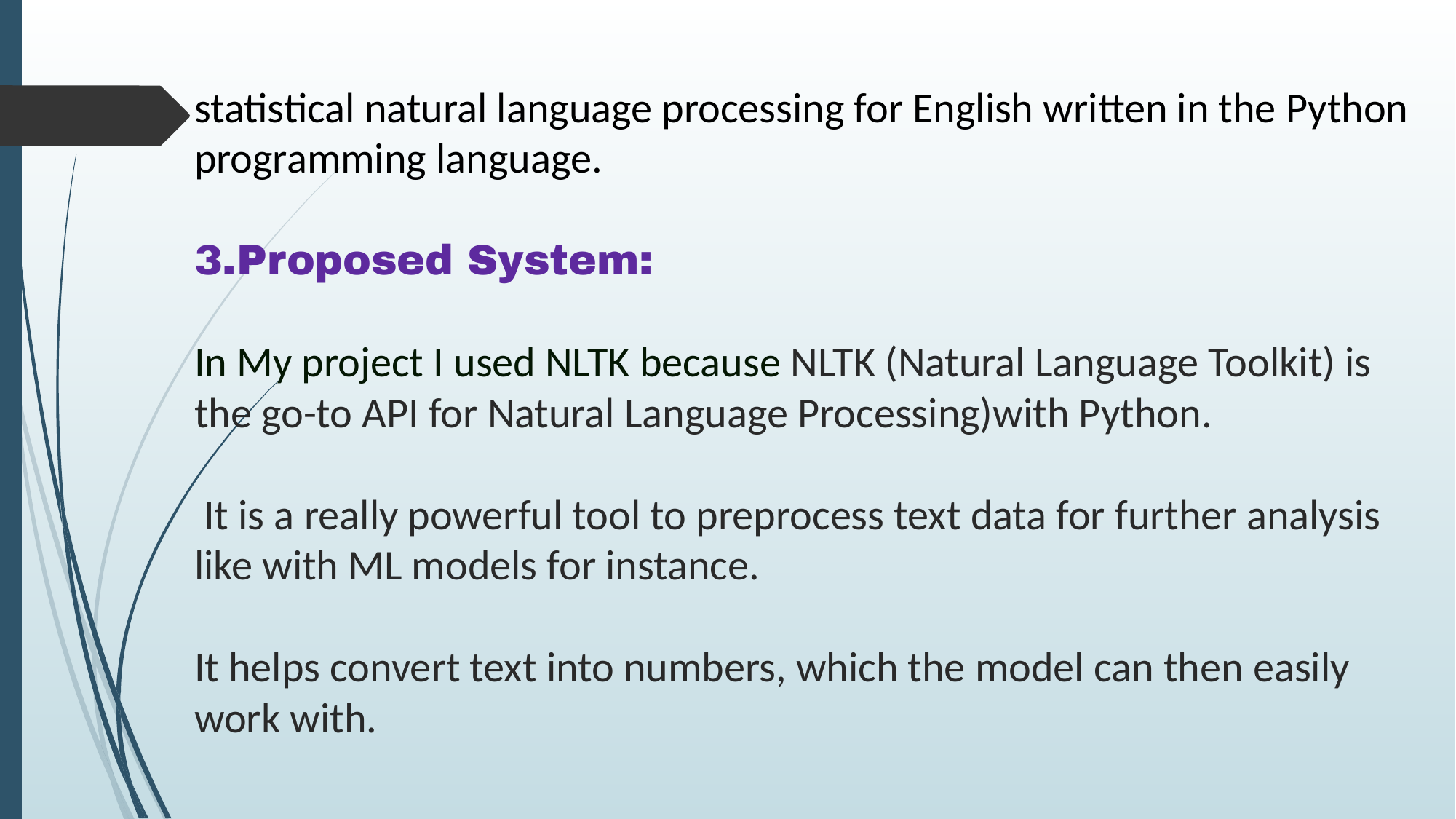

# statistical natural language processing for English written in the Python programming language. 3.Proposed System: In My project I used NLTK because NLTK (Natural Language Toolkit) is the go-to API for Natural Language Processing)with Python. It is a really powerful tool to preprocess text data for further analysis like with ML models for instance. It helps convert text into numbers, which the model can then easily work with.